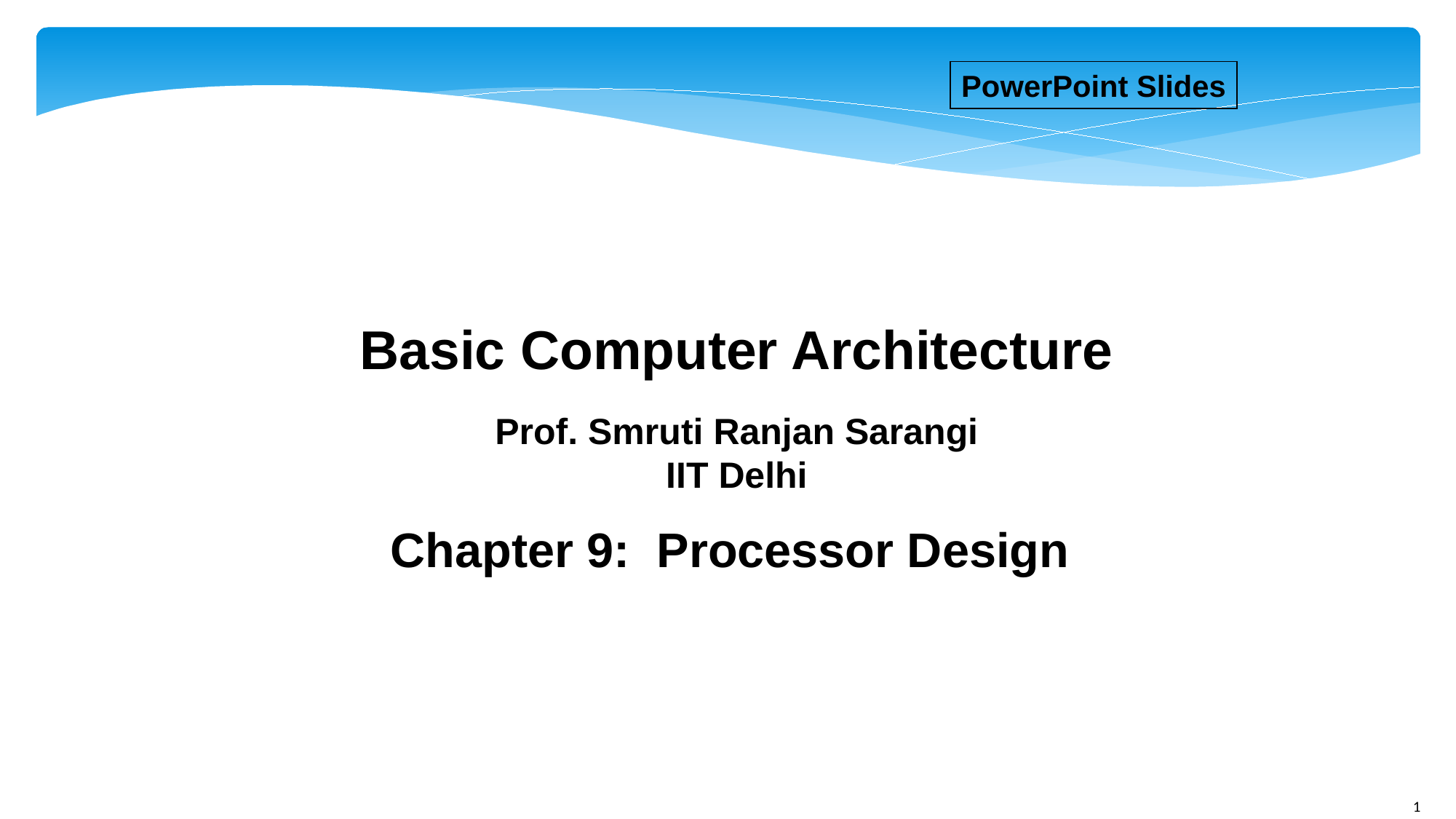

PowerPoint Slides
The Language of Bits
Processor Design
Basic Computer Architecture
Prof. Smruti Ranjan Sarangi IIT Delhi
Chapter 9:  Processor Design